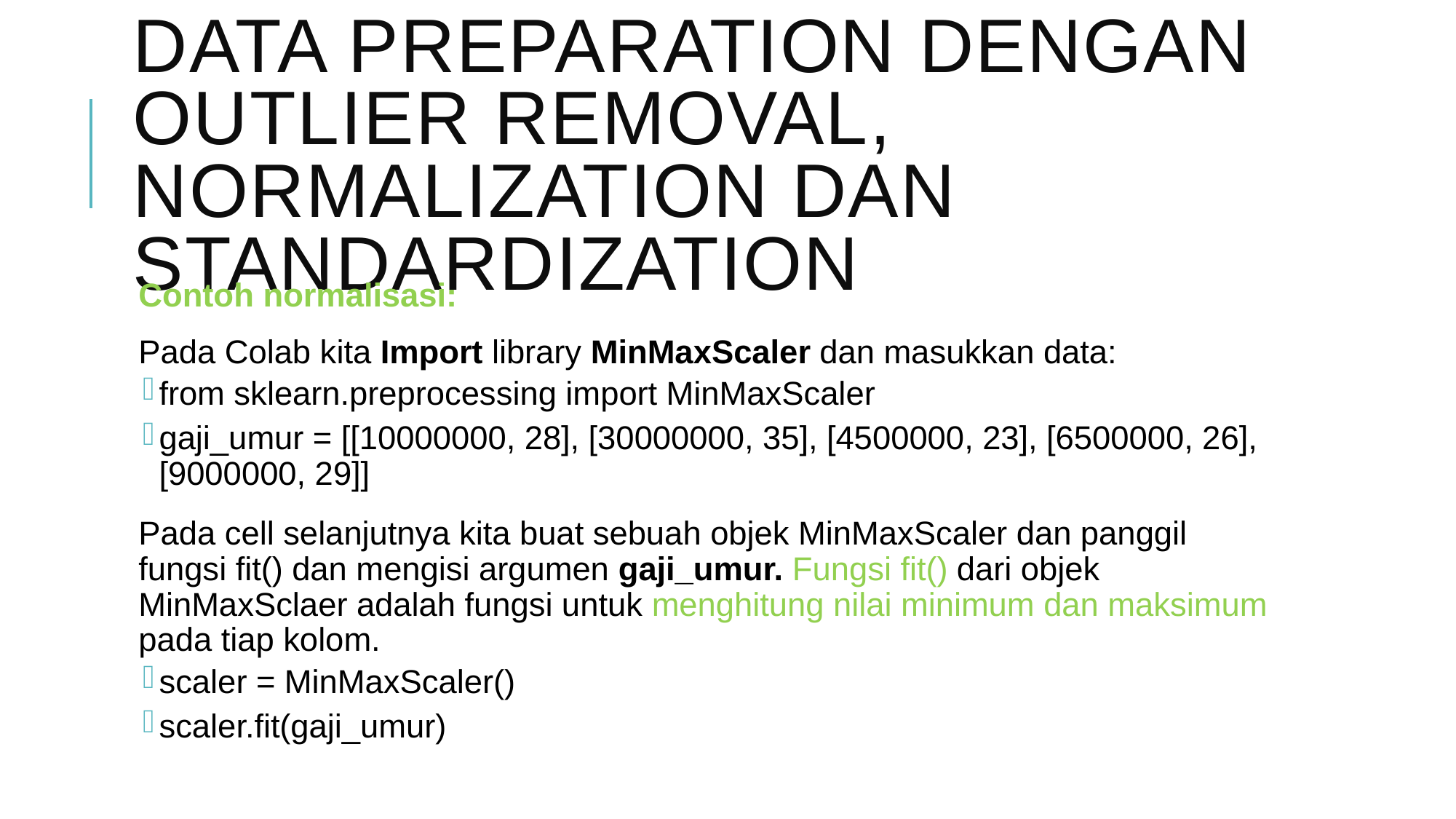

# Data Preparation dengan Outlier Removal, Normalization dan Standardization
Contoh normalisasi:
Pada Colab kita Import library MinMaxScaler dan masukkan data:
from sklearn.preprocessing import MinMaxScaler
gaji_umur = [[10000000, 28], [30000000, 35], [4500000, 23], [6500000, 26], [9000000, 29]]
Pada cell selanjutnya kita buat sebuah objek MinMaxScaler dan panggil fungsi fit() dan mengisi argumen gaji_umur. Fungsi fit() dari objek MinMaxSclaer adalah fungsi untuk menghitung nilai minimum dan maksimum pada tiap kolom.
scaler = MinMaxScaler()
scaler.fit(gaji_umur)